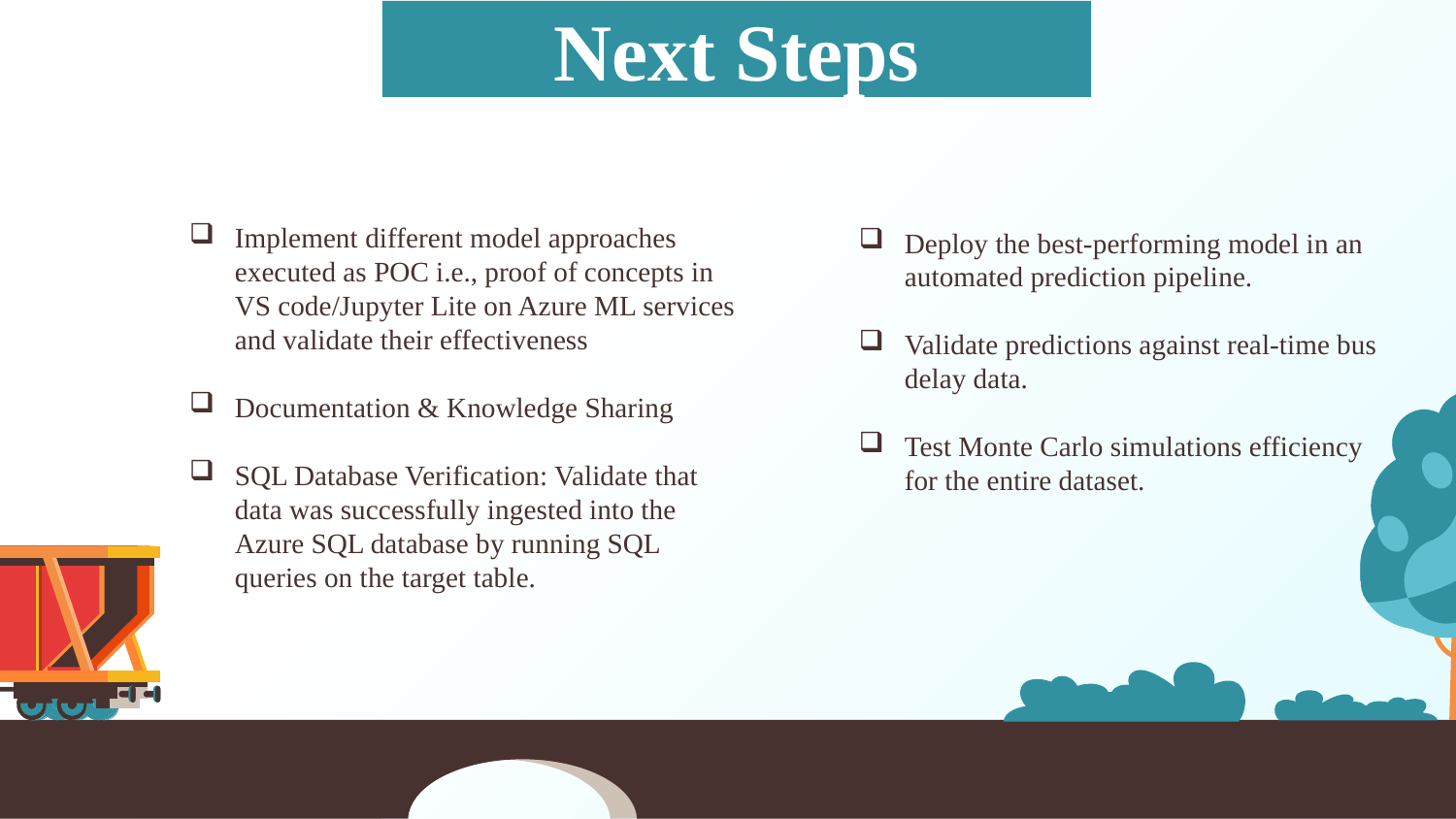

Next Steps

Implement different model approaches executed as POC i.e., proof of concepts in VS code/Jupyter Lite on Azure ML services and validate their effectiveness

Documentation & Knowledge Sharing

SQL Database Verification: Validate that data was successfully ingested into the Azure SQL database by running SQL queries on the target table.

Deploy the best-performing model in an automated prediction pipeline.

Validate predictions against real-time bus delay data.

Test Monte Carlo simulations efficiency for the entire dataset.